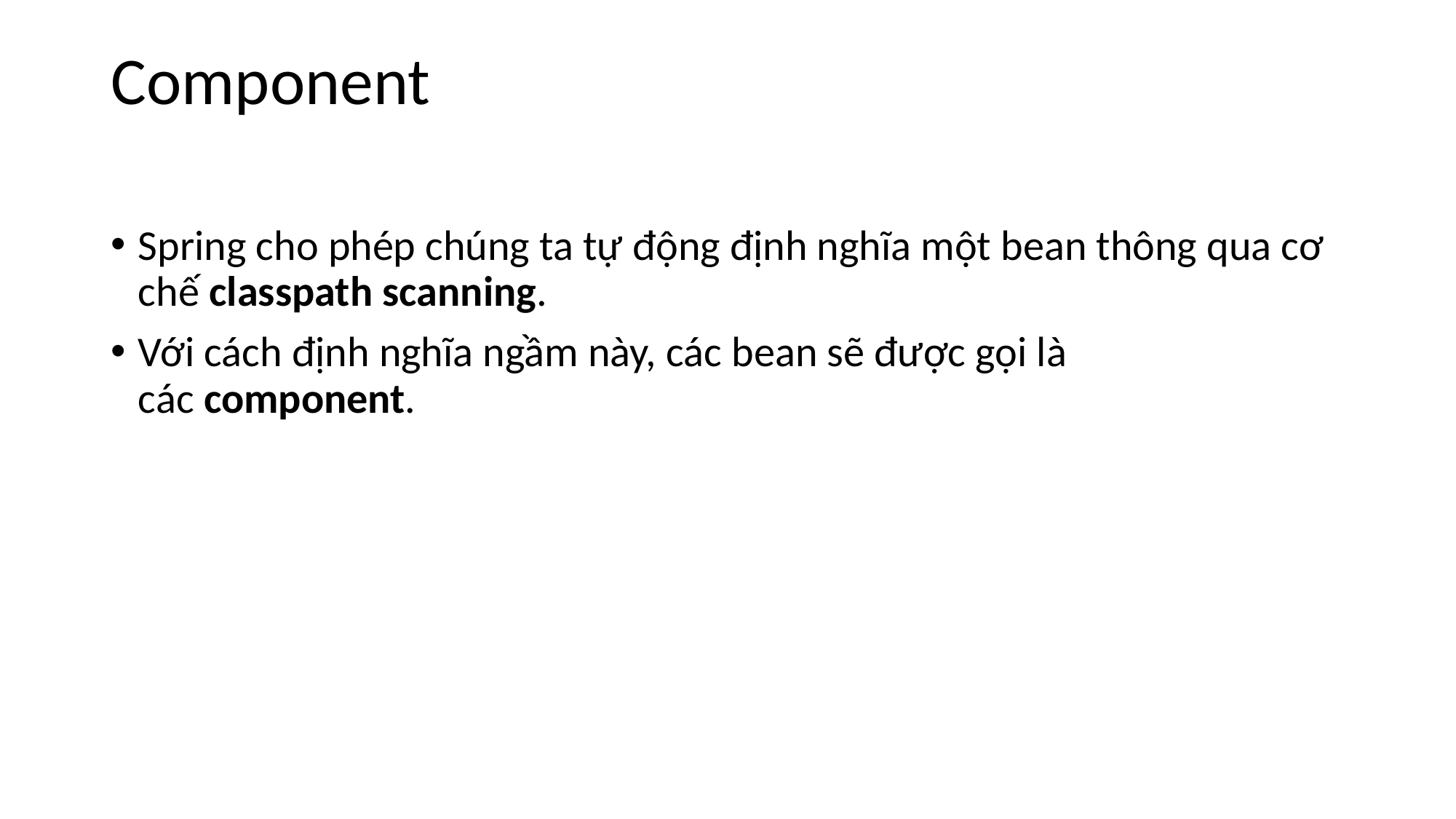

# Component
Spring cho phép chúng ta tự động định nghĩa một bean thông qua cơ chế classpath scanning.
Với cách định nghĩa ngầm này, các bean sẽ được gọi là các component.